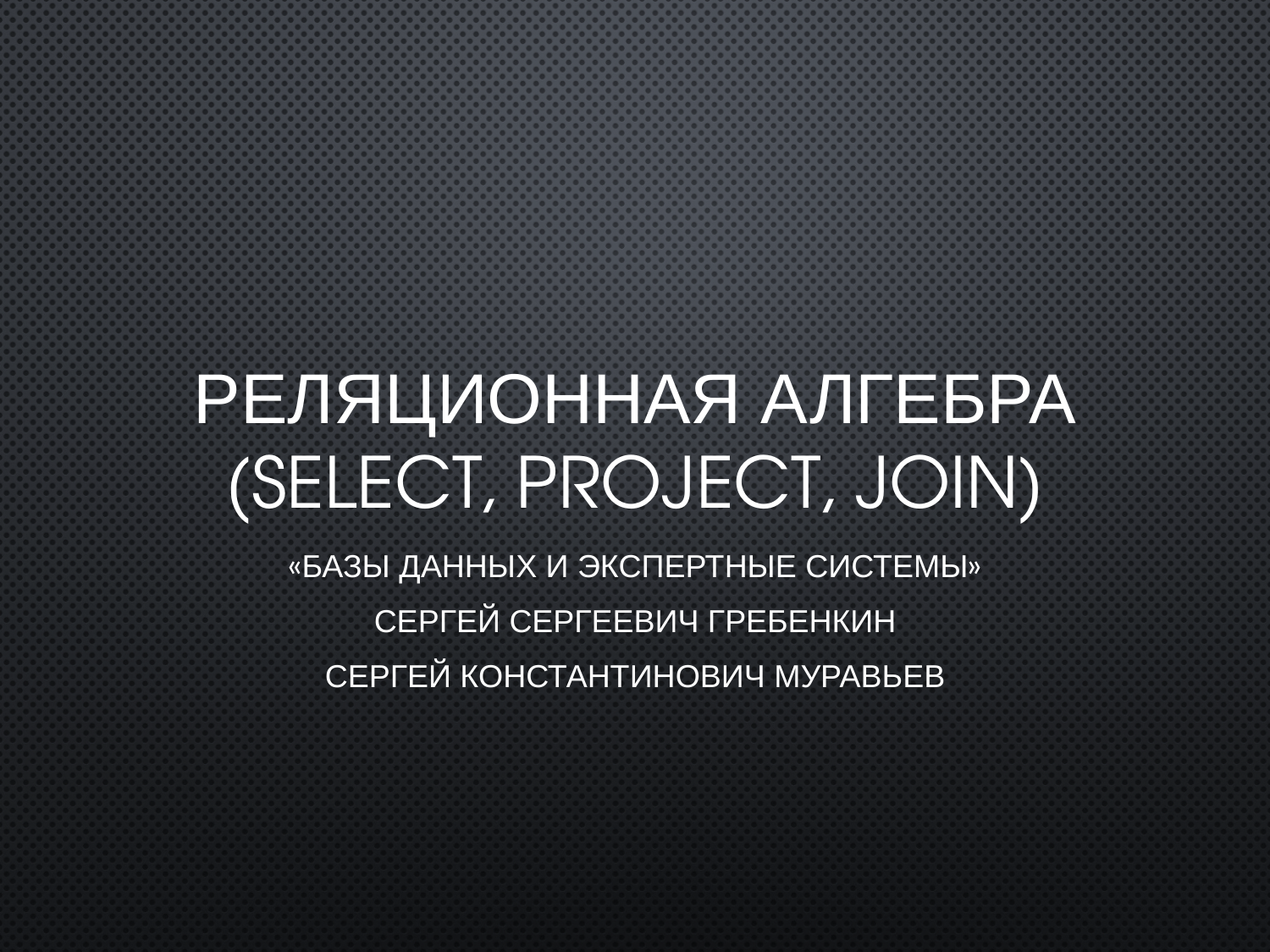

# Реляционная алгебра (select, project, join)
«Базы данных и экспертные системы»
Сергей Сергеевич Гребенкин
Сергей Константинович Муравьев